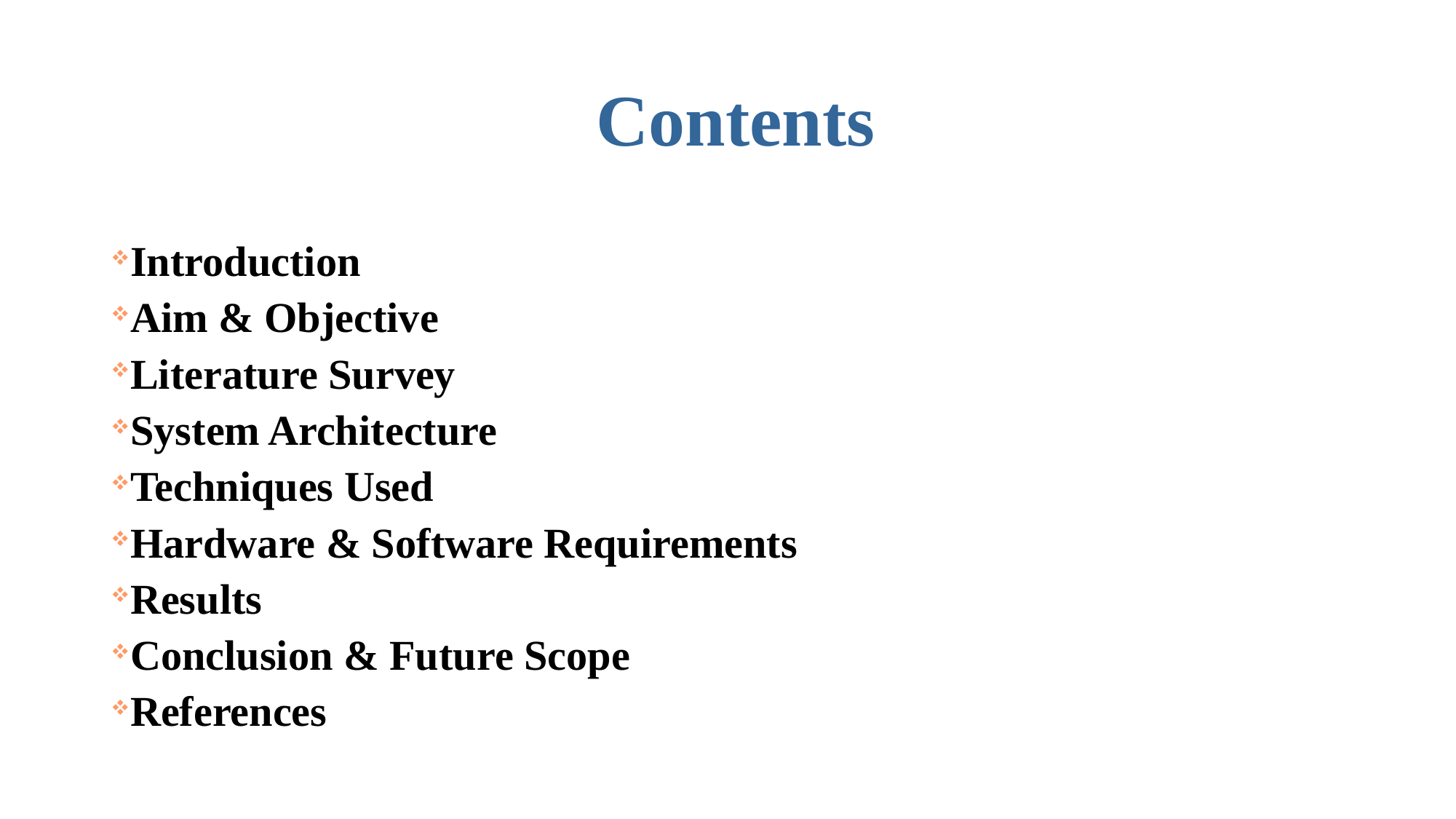

# Contents
Introduction
Aim & Objective
Literature Survey
System Architecture
Techniques Used
Hardware & Software Requirements
Results
Conclusion & Future Scope
References